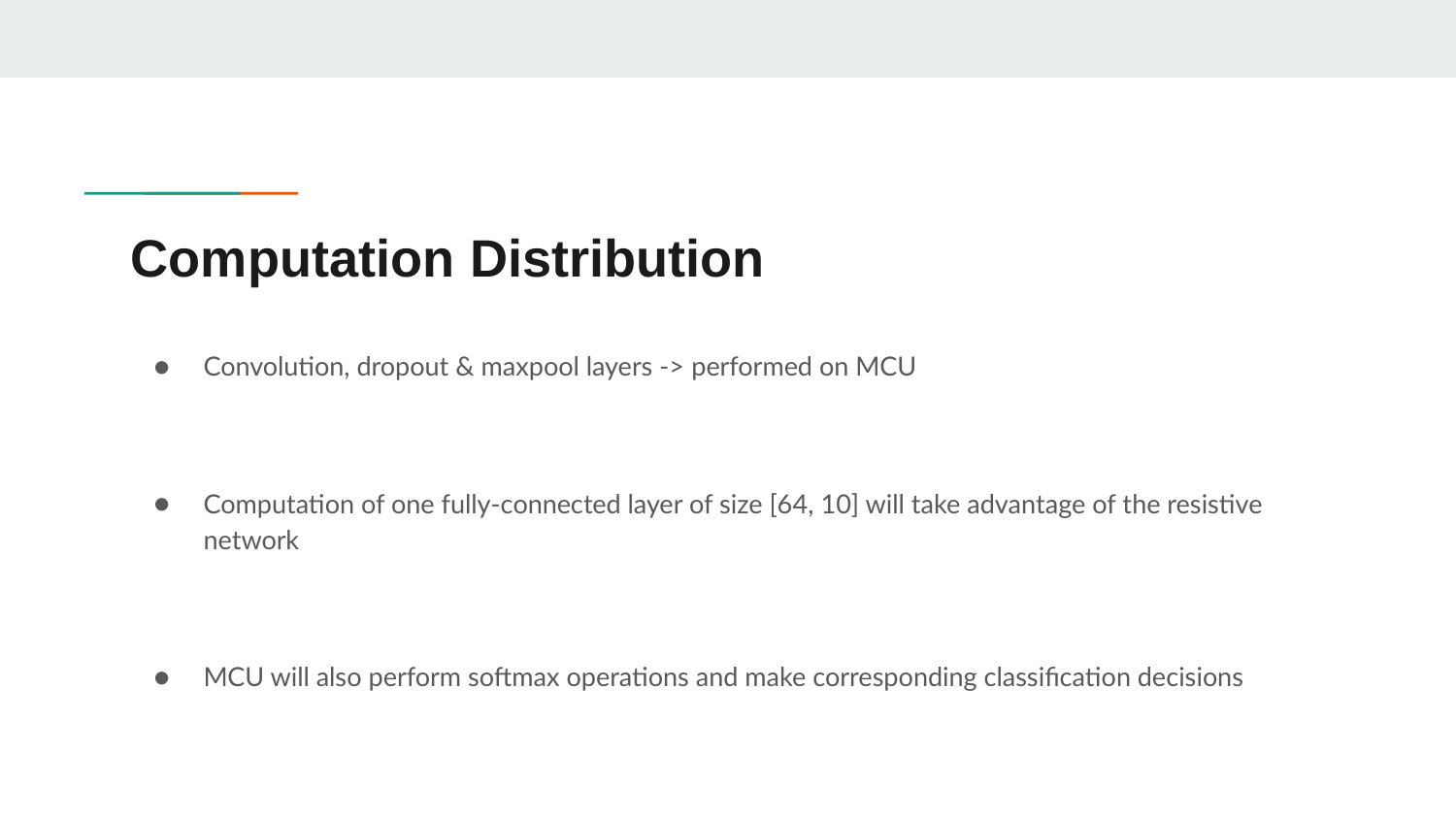

# Computation Distribution
Convolution, dropout & maxpool layers -> performed on MCU

Computation of one fully-connected layer of size [64, 10] will take advantage of the resistive network

MCU will also perform softmax operations and make corresponding classification decisions